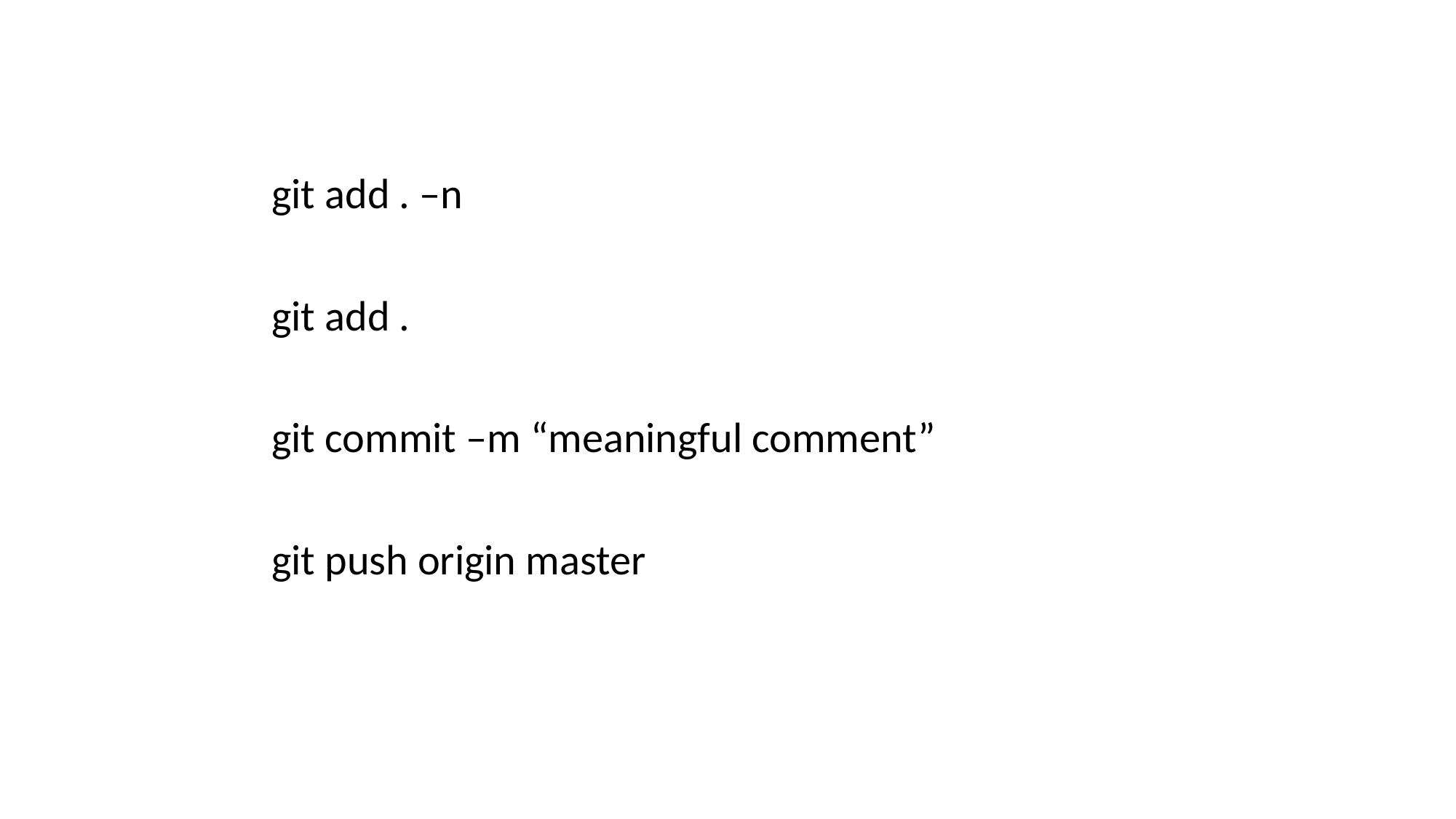

git add . –n

git add .

git commit –m “meaningful comment”

git push origin master